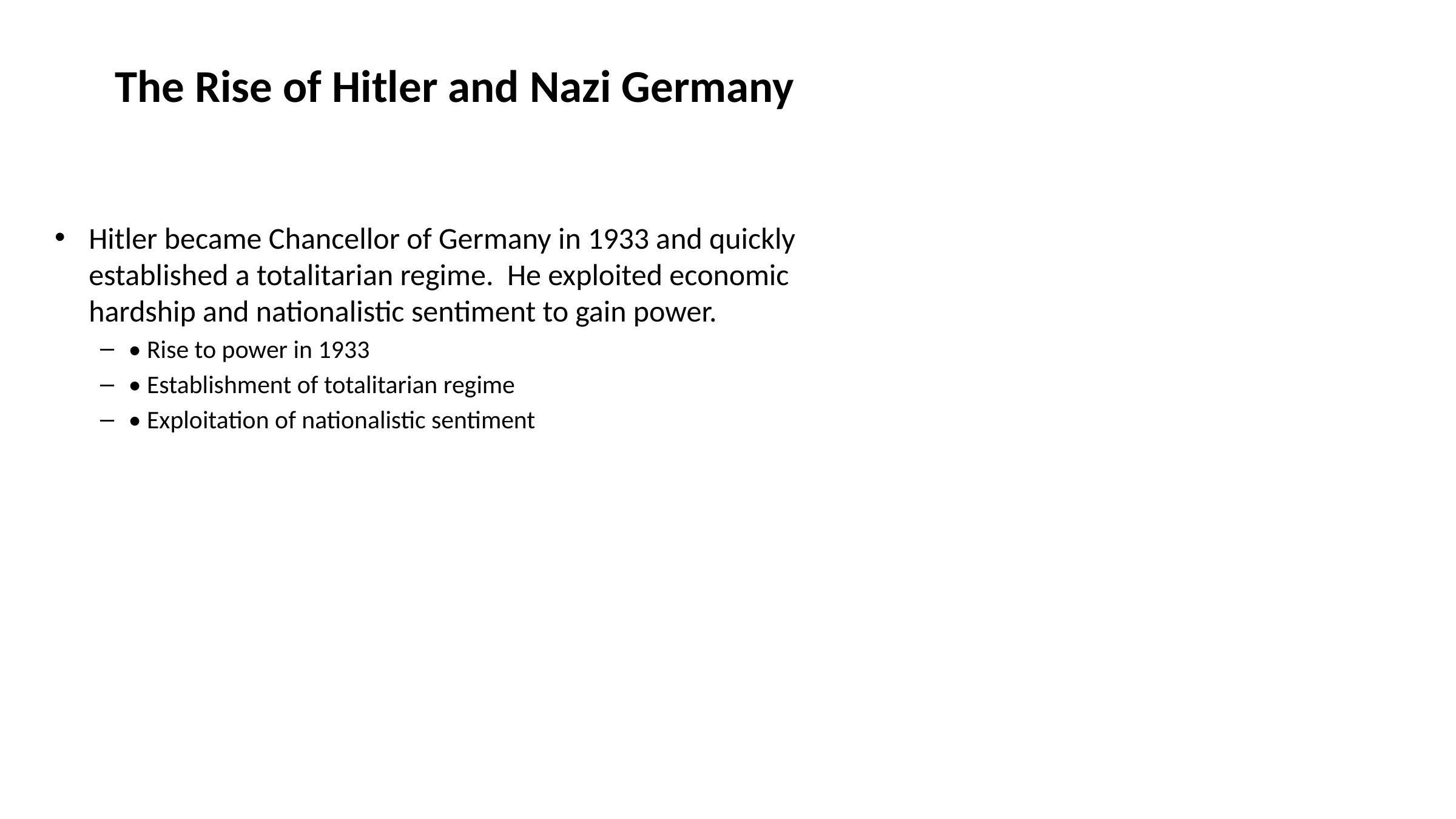

# The Rise of Hitler and Nazi Germany

Hitler became Chancellor of Germany in 1933 and quickly established a totalitarian regime.  He exploited economic hardship and nationalistic sentiment to gain power.
• Rise to power in 1933
• Establishment of totalitarian regime
• Exploitation of nationalistic sentiment